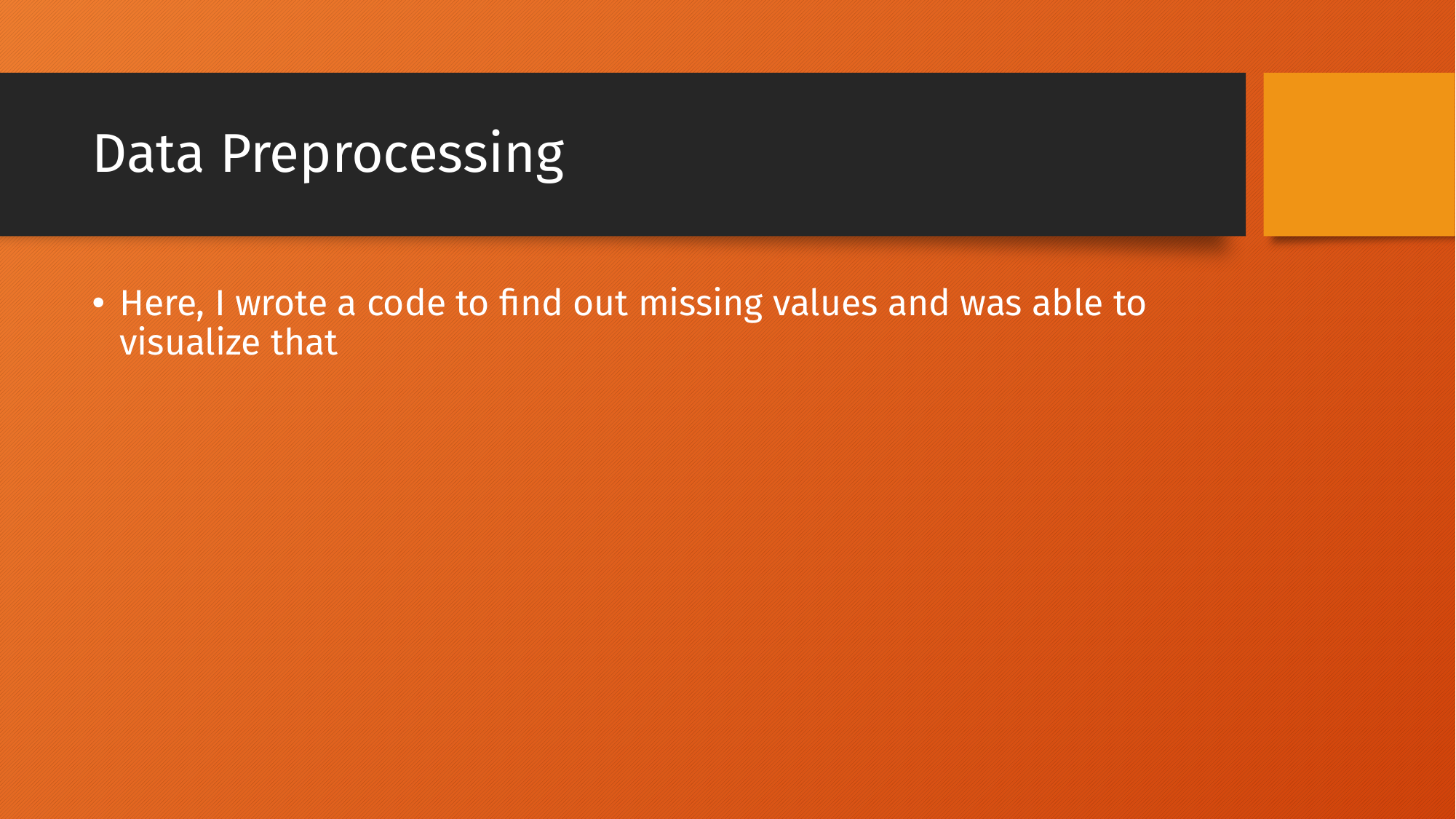

# Data Preprocessing
Here, I wrote a code to find out missing values and was able to visualize that